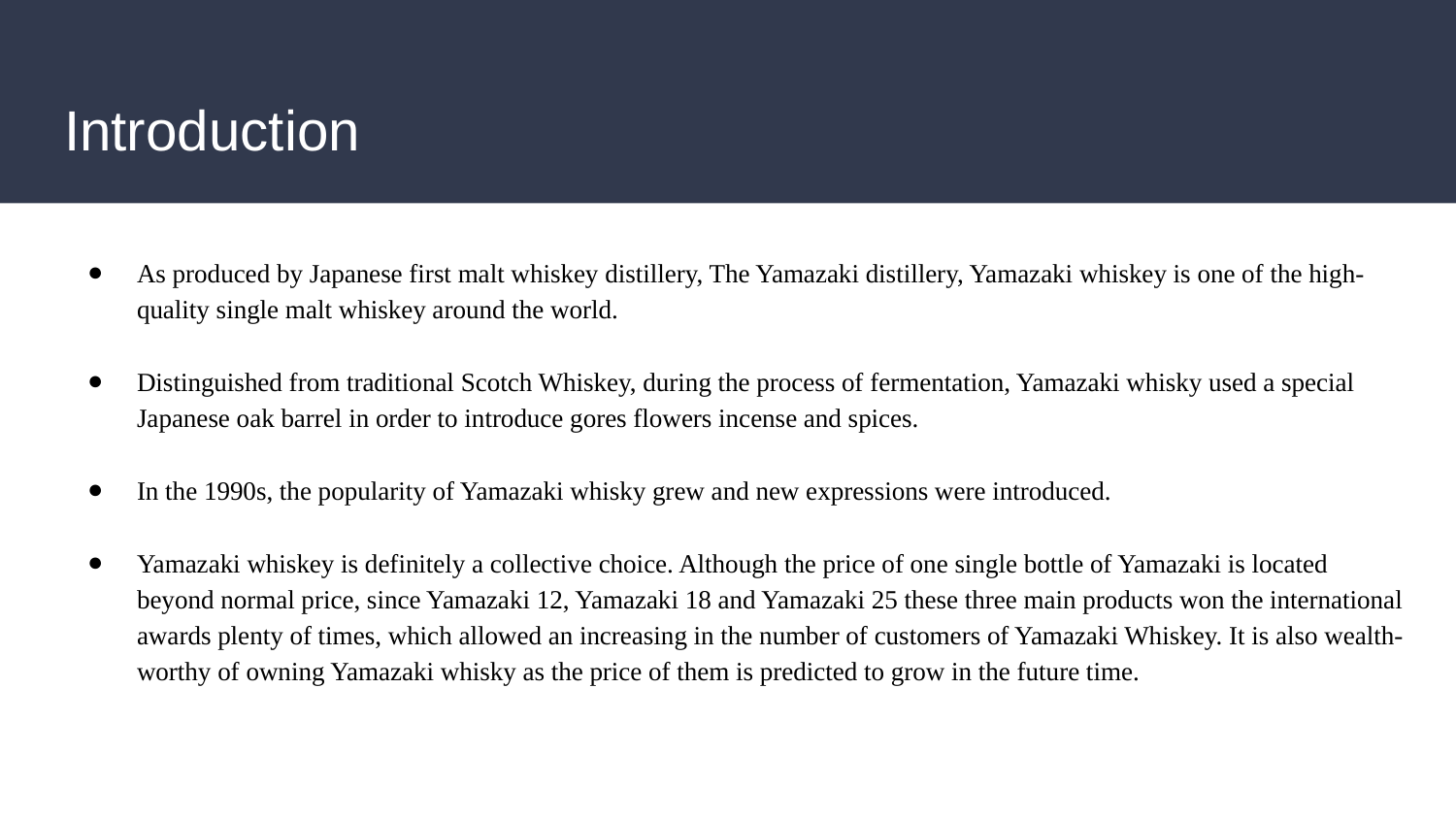

# Introduction
As produced by Japanese first malt whiskey distillery, The Yamazaki distillery, Yamazaki whiskey is one of the high-quality single malt whiskey around the world.

Distinguished from traditional Scotch Whiskey, during the process of fermentation, Yamazaki whisky used a special Japanese oak barrel in order to introduce gores flowers incense and spices.

In the 1990s, the popularity of Yamazaki whisky grew and new expressions were introduced.

Yamazaki whiskey is definitely a collective choice. Although the price of one single bottle of Yamazaki is located beyond normal price, since Yamazaki 12, Yamazaki 18 and Yamazaki 25 these three main products won the international awards plenty of times, which allowed an increasing in the number of customers of Yamazaki Whiskey. It is also wealth-worthy of owning Yamazaki whisky as the price of them is predicted to grow in the future time.